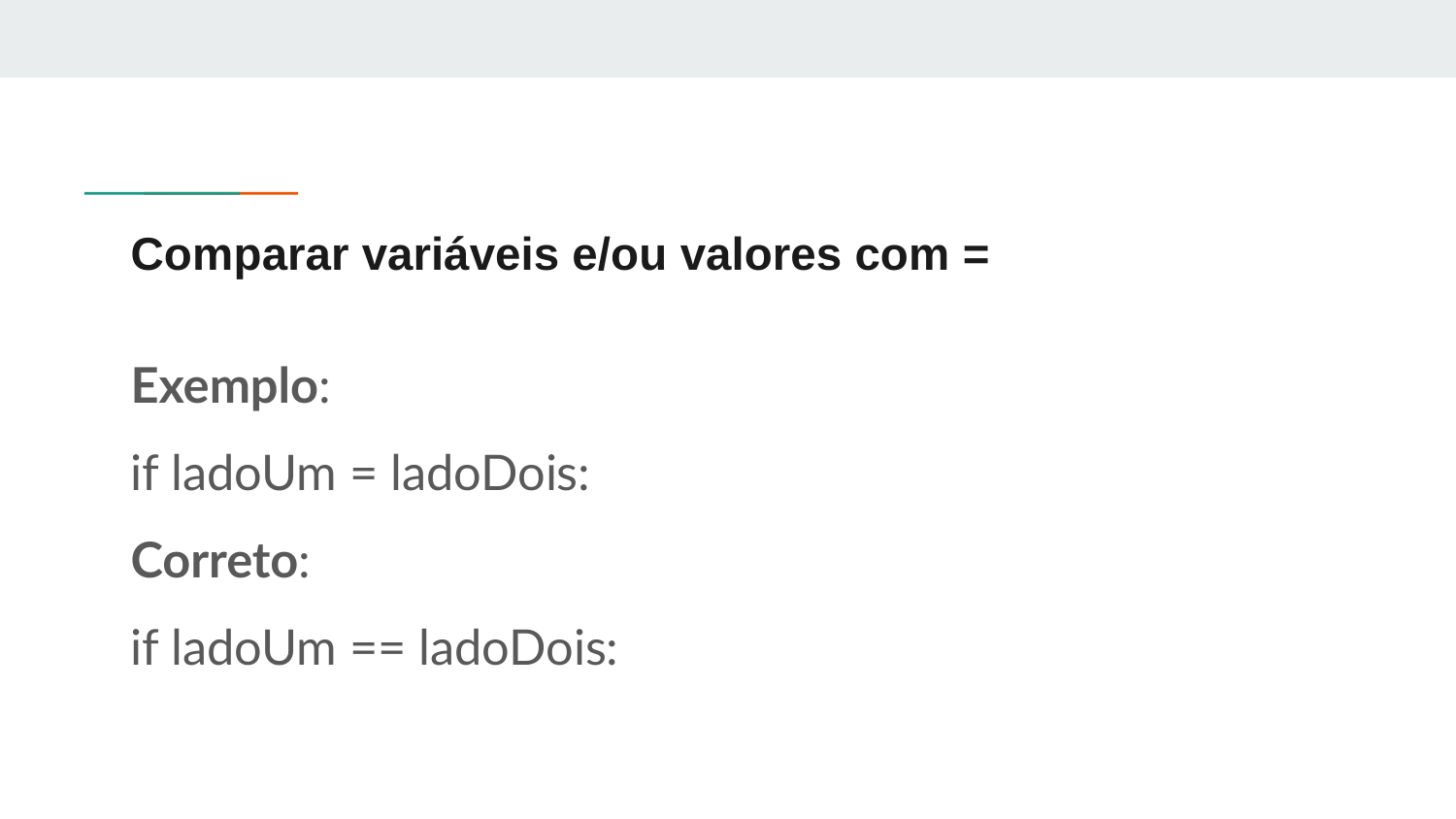

# Comparar variáveis e/ou valores com =
Exemplo:
if ladoUm = ladoDois:
Correto:
if ladoUm == ladoDois: